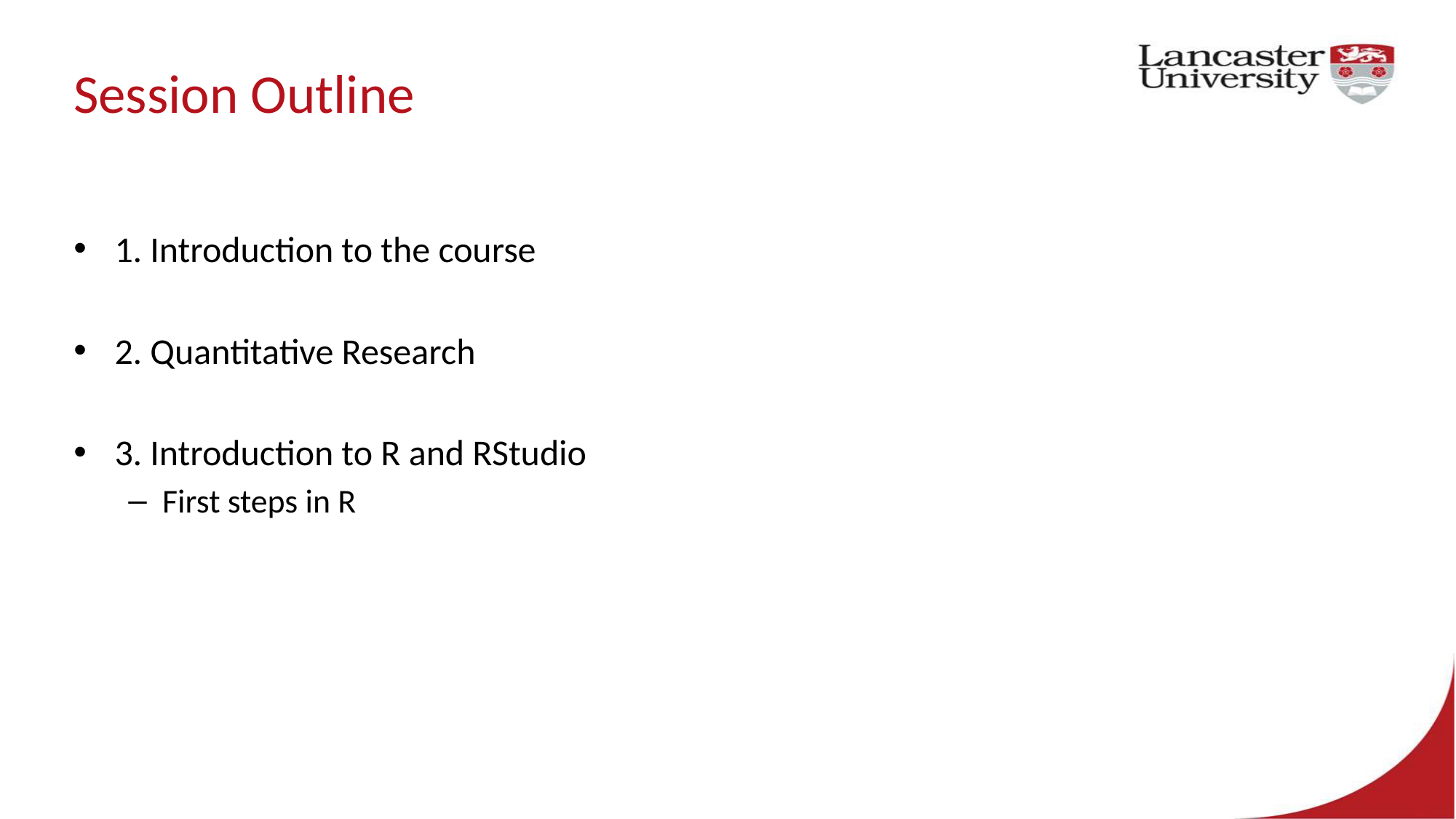

# Session Outline
1. Introduction to the course

2. Quantitative Research

3. Introduction to R and RStudio
First steps in R